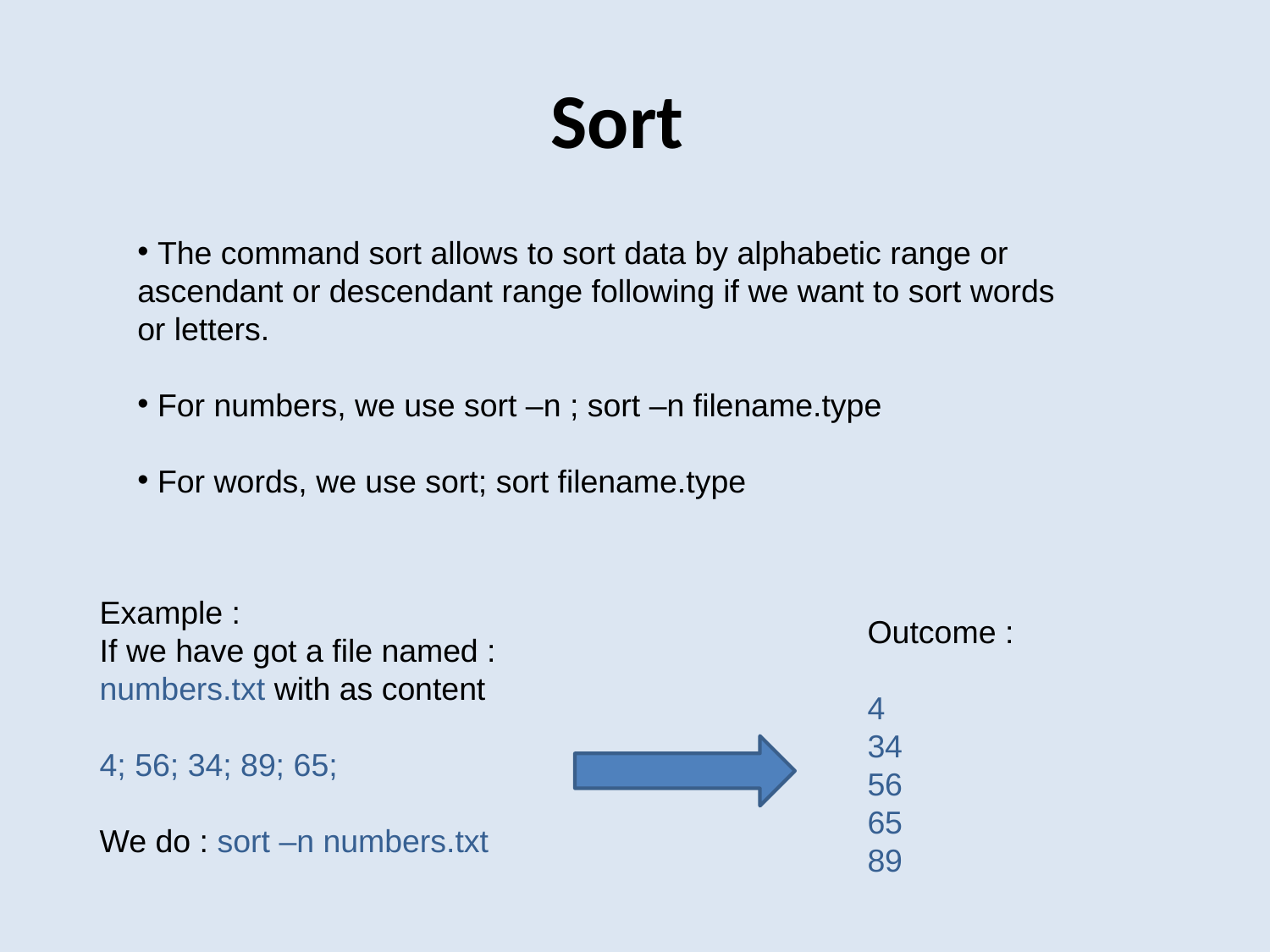

# Sort
 The command sort allows to sort data by alphabetic range or ascendant or descendant range following if we want to sort words or letters.

 For numbers, we use sort –n ; sort –n filename.type

 For words, we use sort; sort filename.type
Example :
If we have got a file named :
numbers.txt with as content

4; 56; 34; 89; 65;

We do : sort –n numbers.txt
Outcome :

4
34
56
65
89